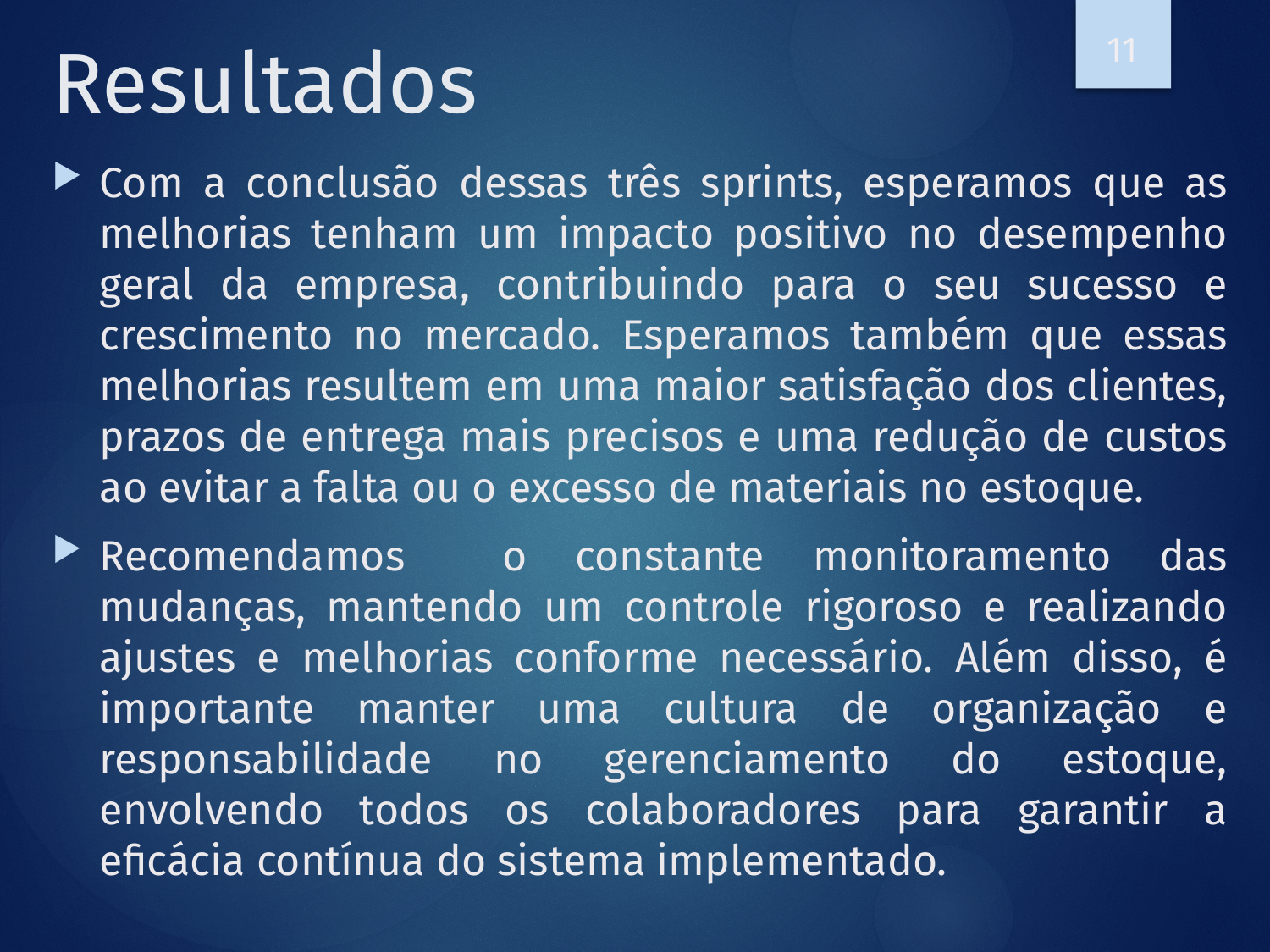

11
# Resultados
Com a conclusão dessas três sprints, esperamos que as melhorias tenham um impacto positivo no desempenho geral da empresa, contribuindo para o seu sucesso e crescimento no mercado. Esperamos também que essas melhorias resultem em uma maior satisfação dos clientes, prazos de entrega mais precisos e uma redução de custos ao evitar a falta ou o excesso de materiais no estoque.
Recomendamos  o constante monitoramento das mudanças, mantendo um controle rigoroso e realizando ajustes e melhorias conforme necessário. Além disso, é importante manter uma cultura de organização e responsabilidade no gerenciamento do estoque, envolvendo todos os colaboradores para garantir a eficácia contínua do sistema implementado.